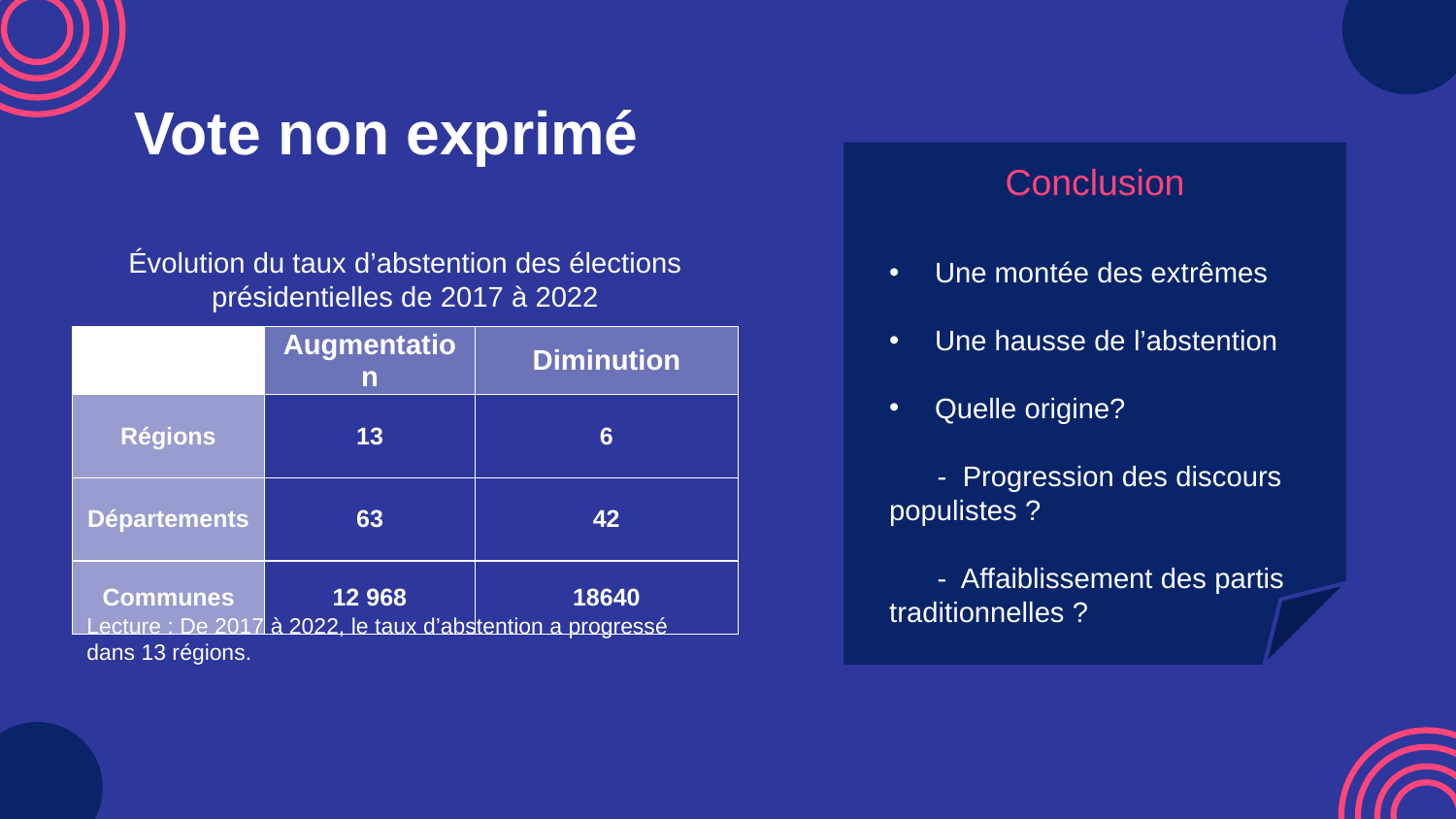

# Vote non exprimé

Conclusion
Évolution du taux d’abstention des élections présidentielles de 2017 à 2022
Une montée des extrêmes

Une hausse de l’abstention

Quelle origine?

      -  Progression des discours populistes ?

      -  Affaiblissement des partis traditionnelles ?
|  | Augmentation | Diminution |
| --- | --- | --- |
| Régions | 13 | 6 |
| Départements | 63 | 42 |
| Communes | 12 968 | 18640 |
Lecture : De 2017 à 2022, le taux d’abstention a progressé dans 13 régions.